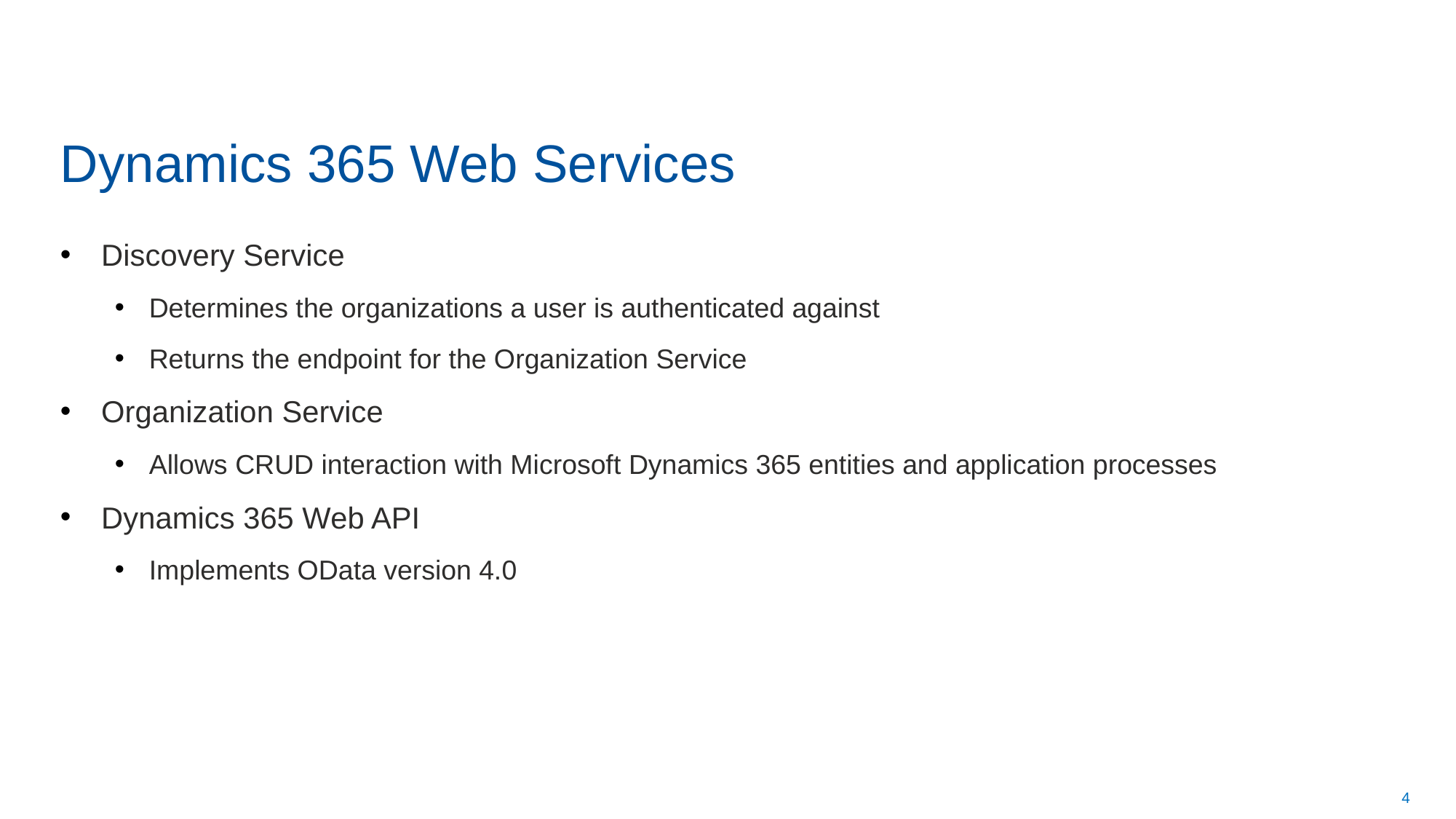

# Dynamics 365 Web Services
Discovery Service
Determines the organizations a user is authenticated against
Returns the endpoint for the Organization Service
Organization Service
Allows CRUD interaction with Microsoft Dynamics 365 entities and application processes
Dynamics 365 Web API
Implements OData version 4.0